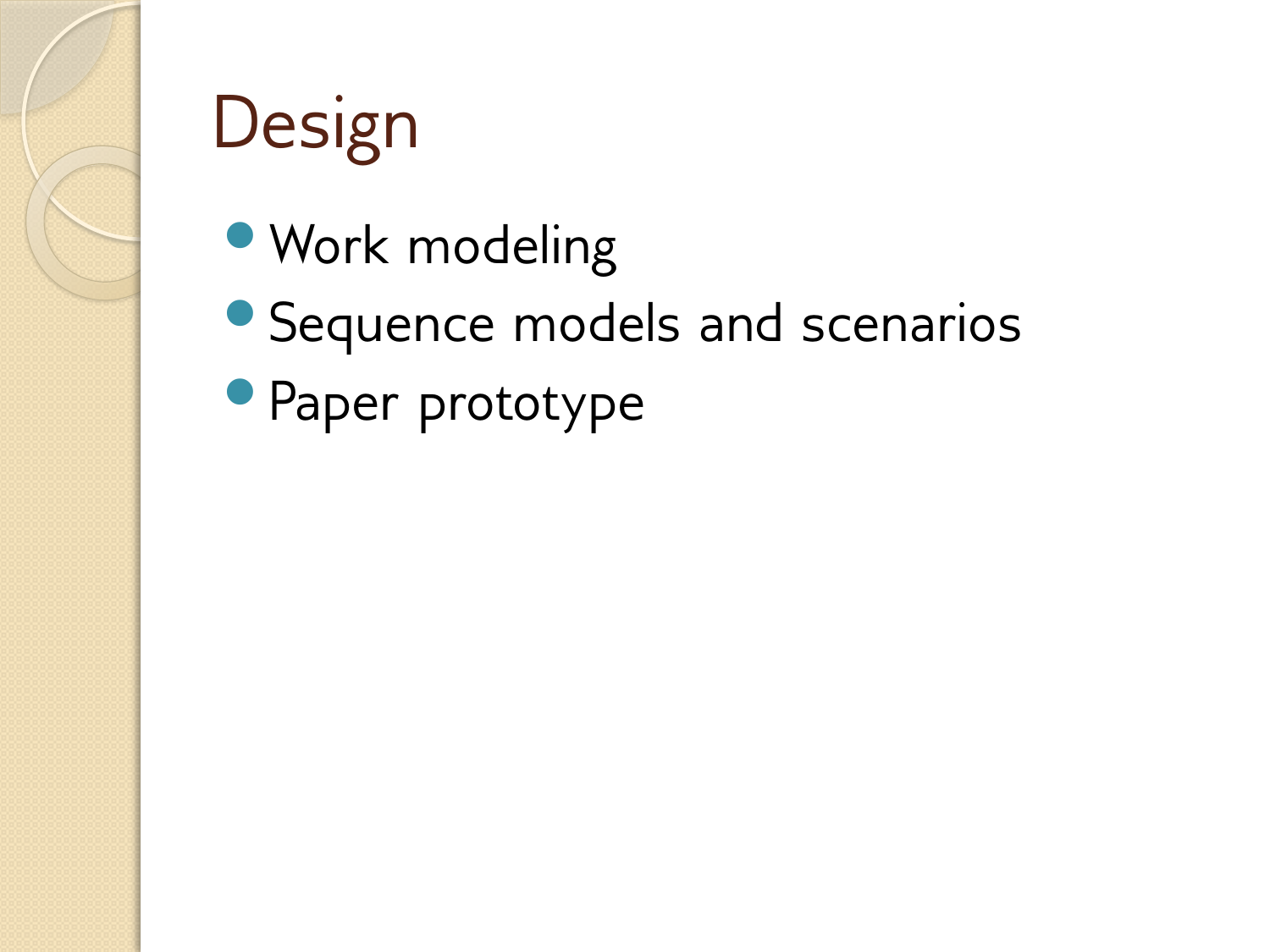

# Design
Work modeling
Sequence models and scenarios
Paper prototype